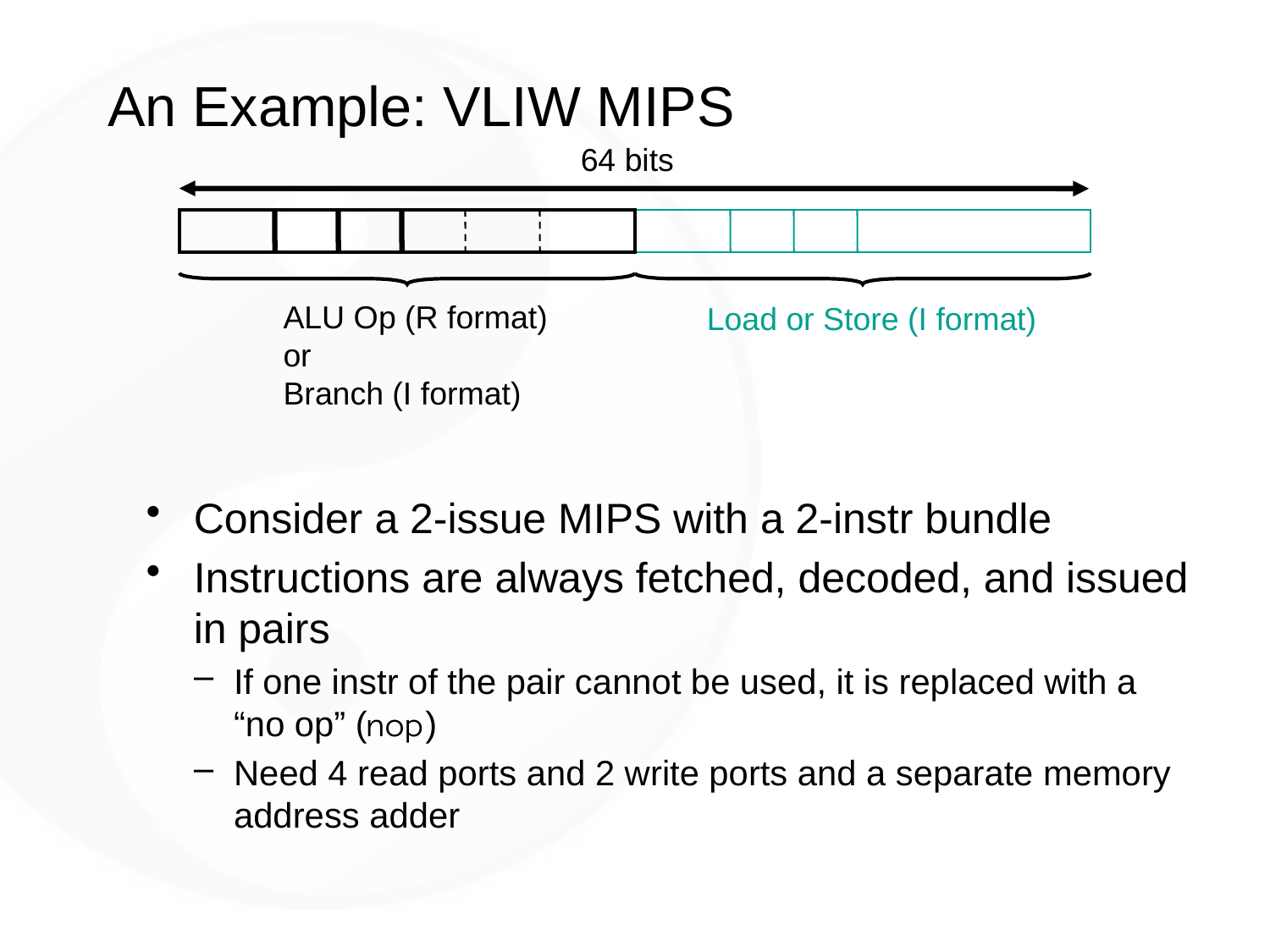

# An Example: VLIW MIPS
64 bits

ALU Op (R format)
or
Branch (I format)
Load or Store (I format)
Consider a 2-issue MIPS with a 2-instr bundle
Instructions are always fetched, decoded, and issued in pairs
If one instr of the pair cannot be used, it is replaced with a “no op” (nop)
Need 4 read ports and 2 write ports and a separate memory address adder